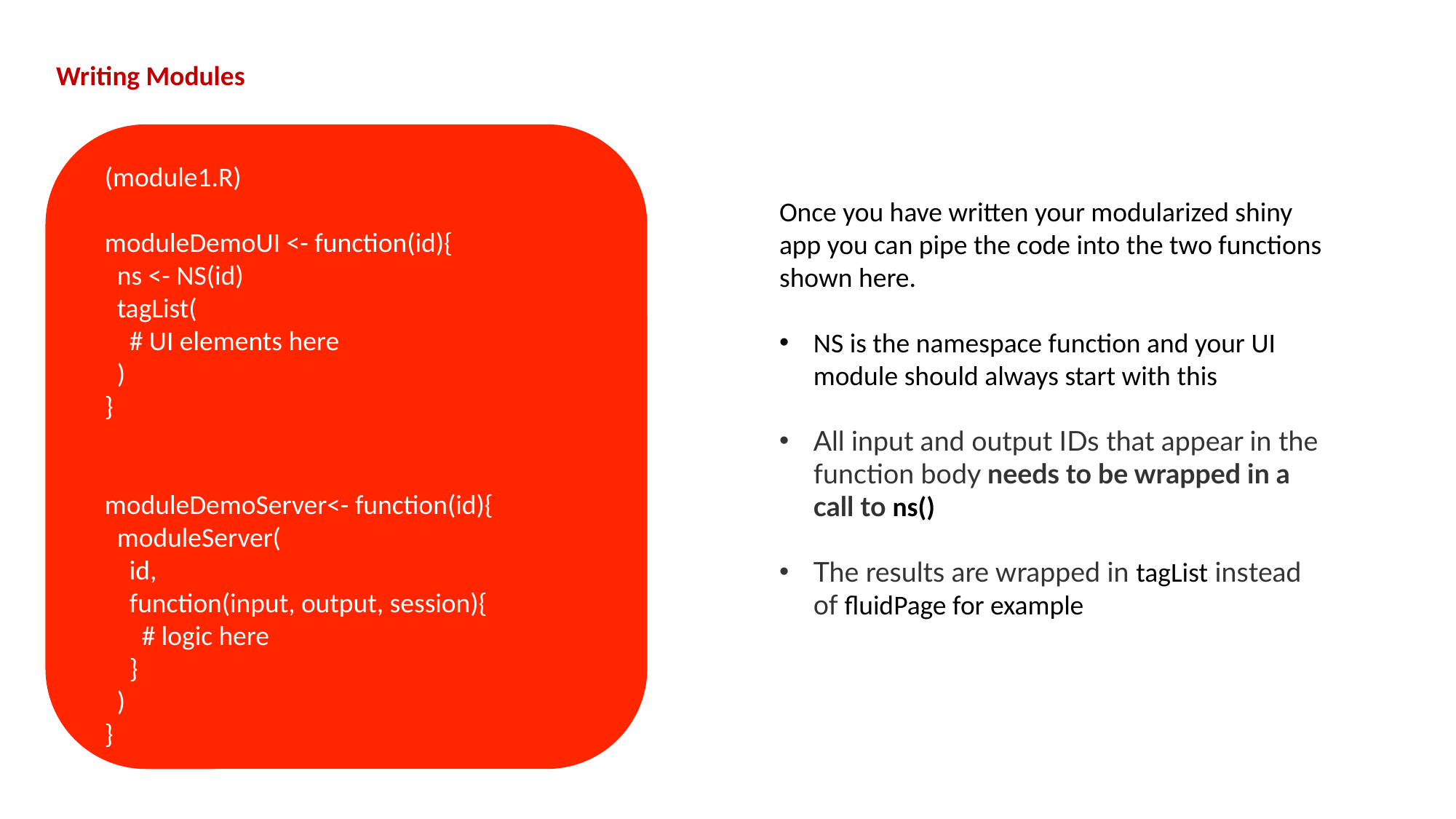

Writing Modules

(module1.R)

moduleDemoUI <- function(id){
  ns <- NS(id)
  tagList(
    # UI elements here
  )
}

moduleDemoServer<- function(id){
  moduleServer(
    id,
    function(input, output, session){
      # logic here
    }
  )
}

Once you have written your modularized shiny app you can pipe the code into the two functions shown here.

NS is the namespace function and your UI module should always start with this

All input and output IDs that appear in the function body needs to be wrapped in a call to ns()

The results are wrapped in tagList instead of fluidPage for example